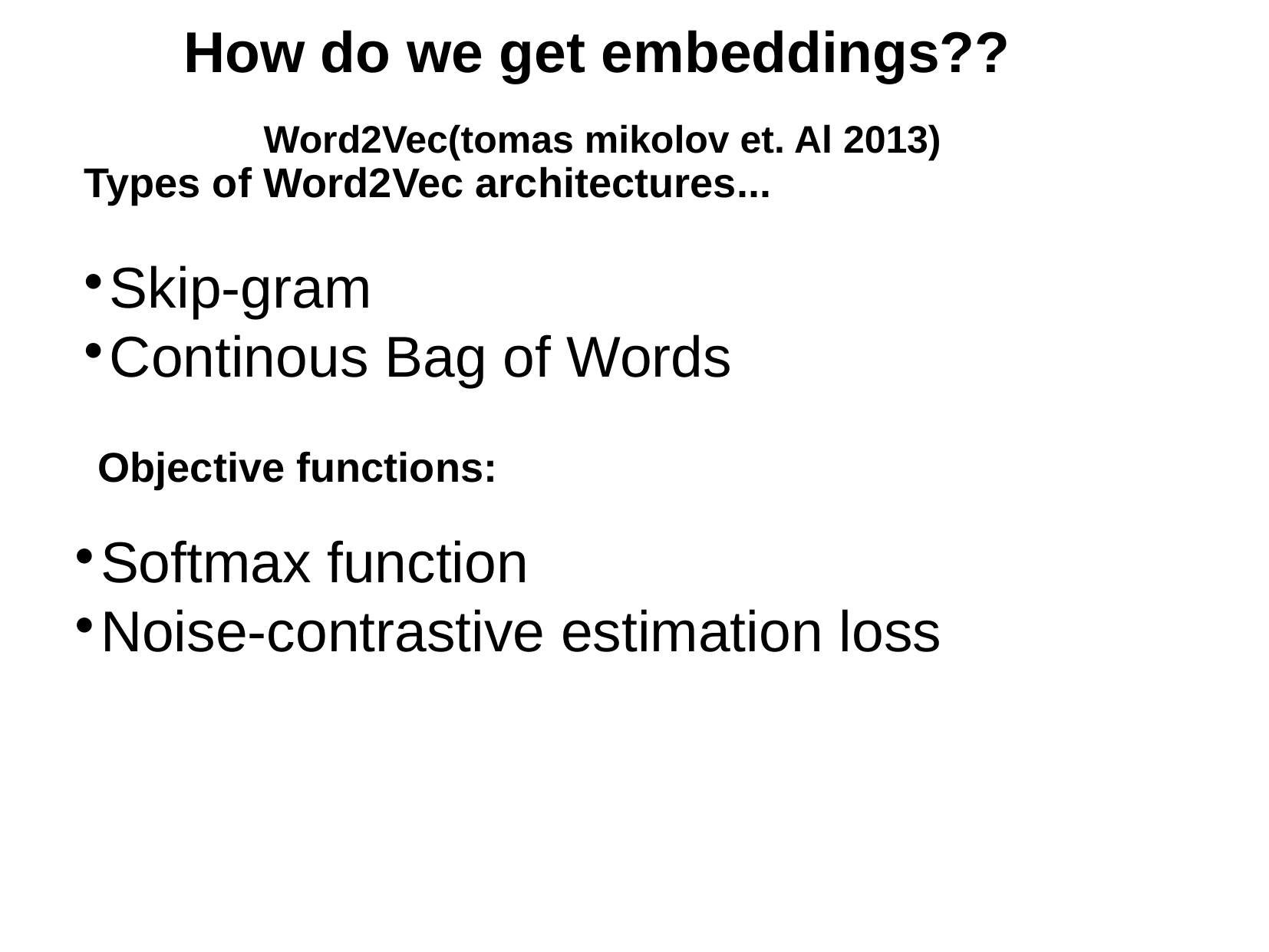

How do we get embeddings??

Types of Word2Vec architectures...
Word2Vec(tomas mikolov et. Al 2013)
Skip-gram
Continous Bag of Words
  Objective functions:

Softmax function
Noise-contrastive estimation loss